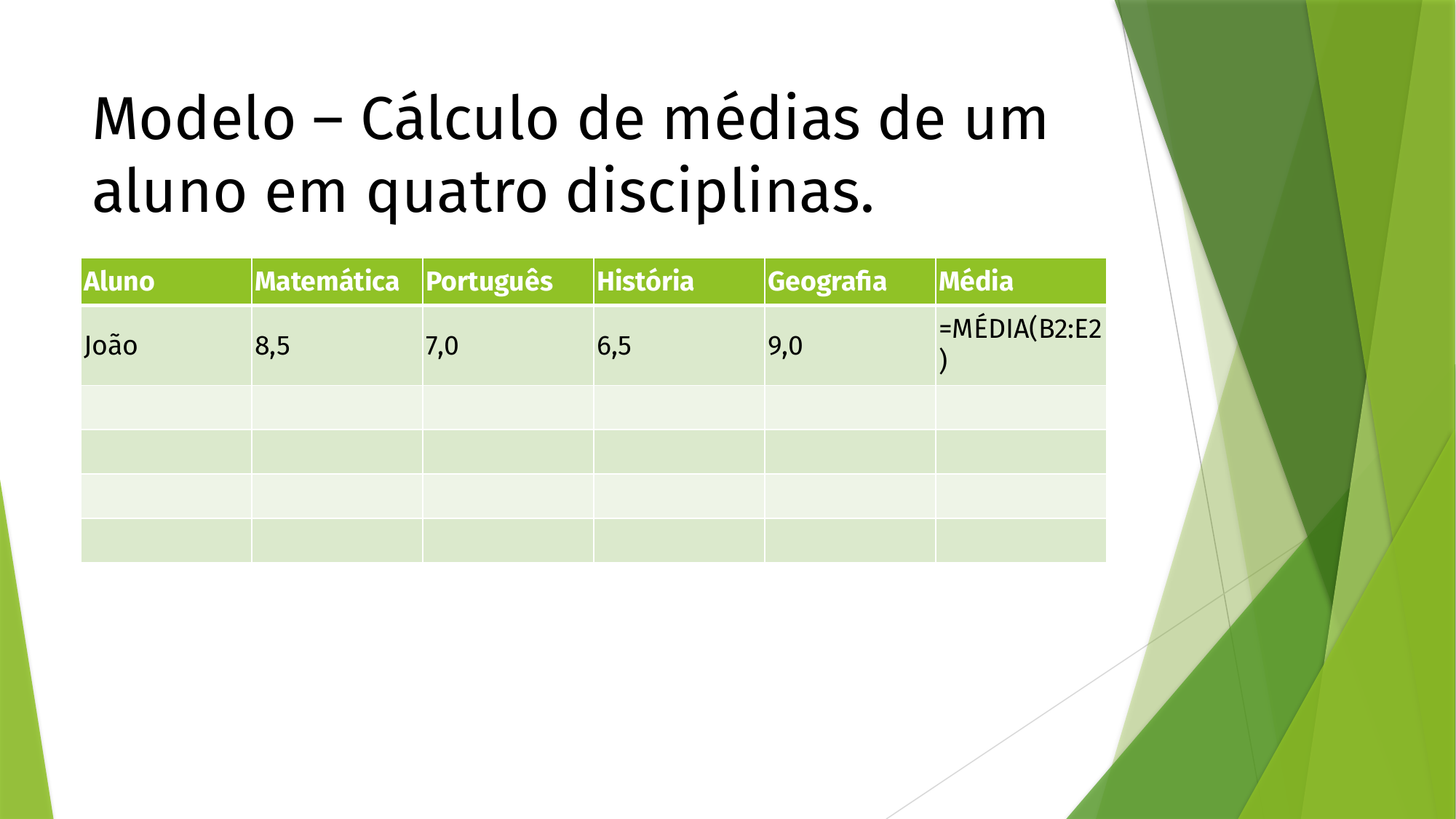

# Modelo – Cálculo de médias de um aluno em quatro disciplinas.
| Aluno | Matemática | Português | História | Geografia | Média |
| --- | --- | --- | --- | --- | --- |
| João | 8,5 | 7,0 | 6,5 | 9,0 | =MÉDIA(B2:E2) |
|  |  |  |  |  |  |
|  |  |  |  |  |  |
|  |  |  |  |  |  |
|  |  |  |  |  |  |